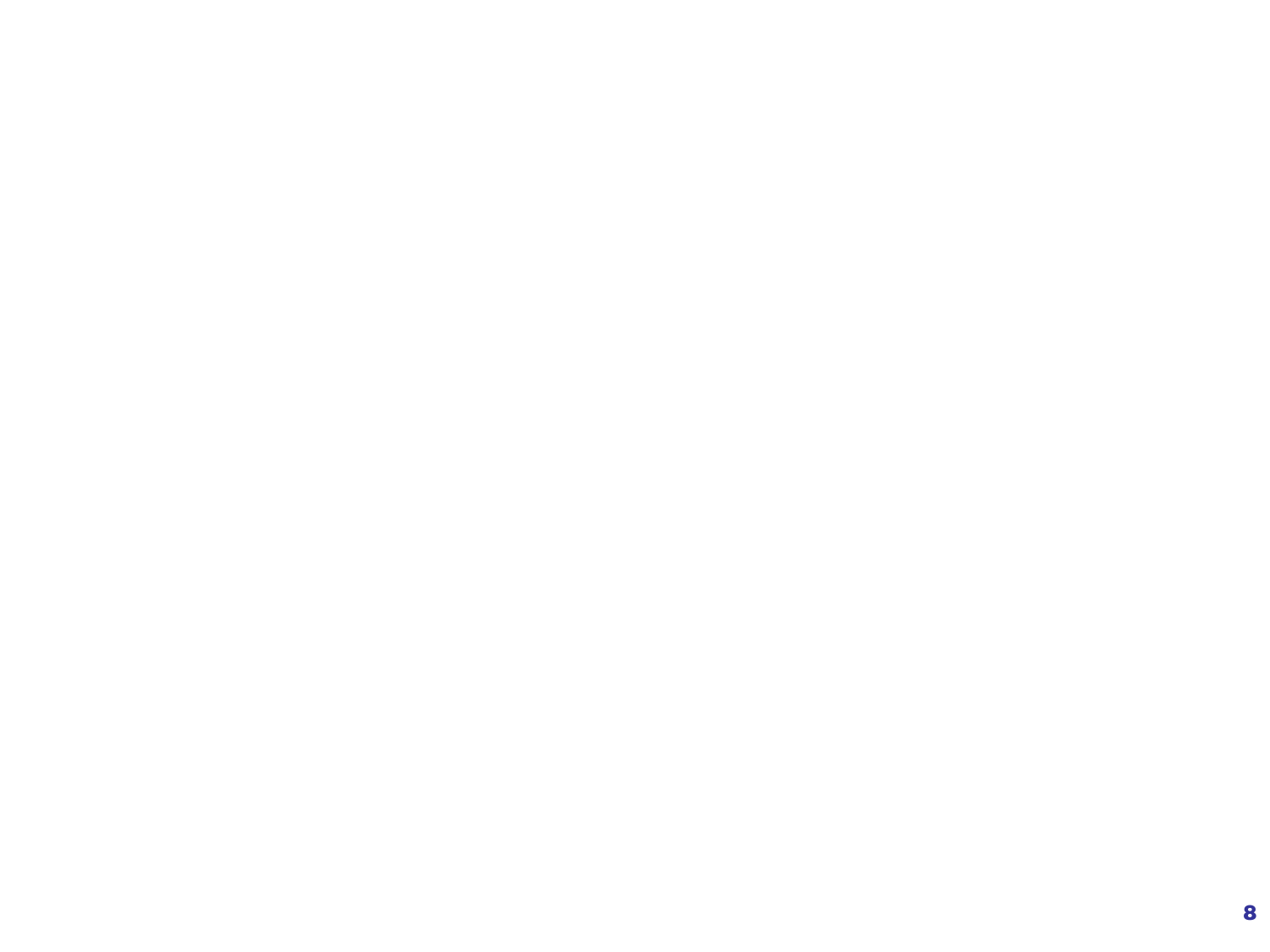

# Использование методологии SADT
Может использоваться для моделирования широкого круга систем и определения требований и функций, а затем для разработки системы, которая удовлетворяет этим требованиям и реализует эти функции.

Для уже существующих систем SADT может быть использована для анализа функций, выполняемых системой, а также для указания механизмов, посредством которых они осуществляются.

8